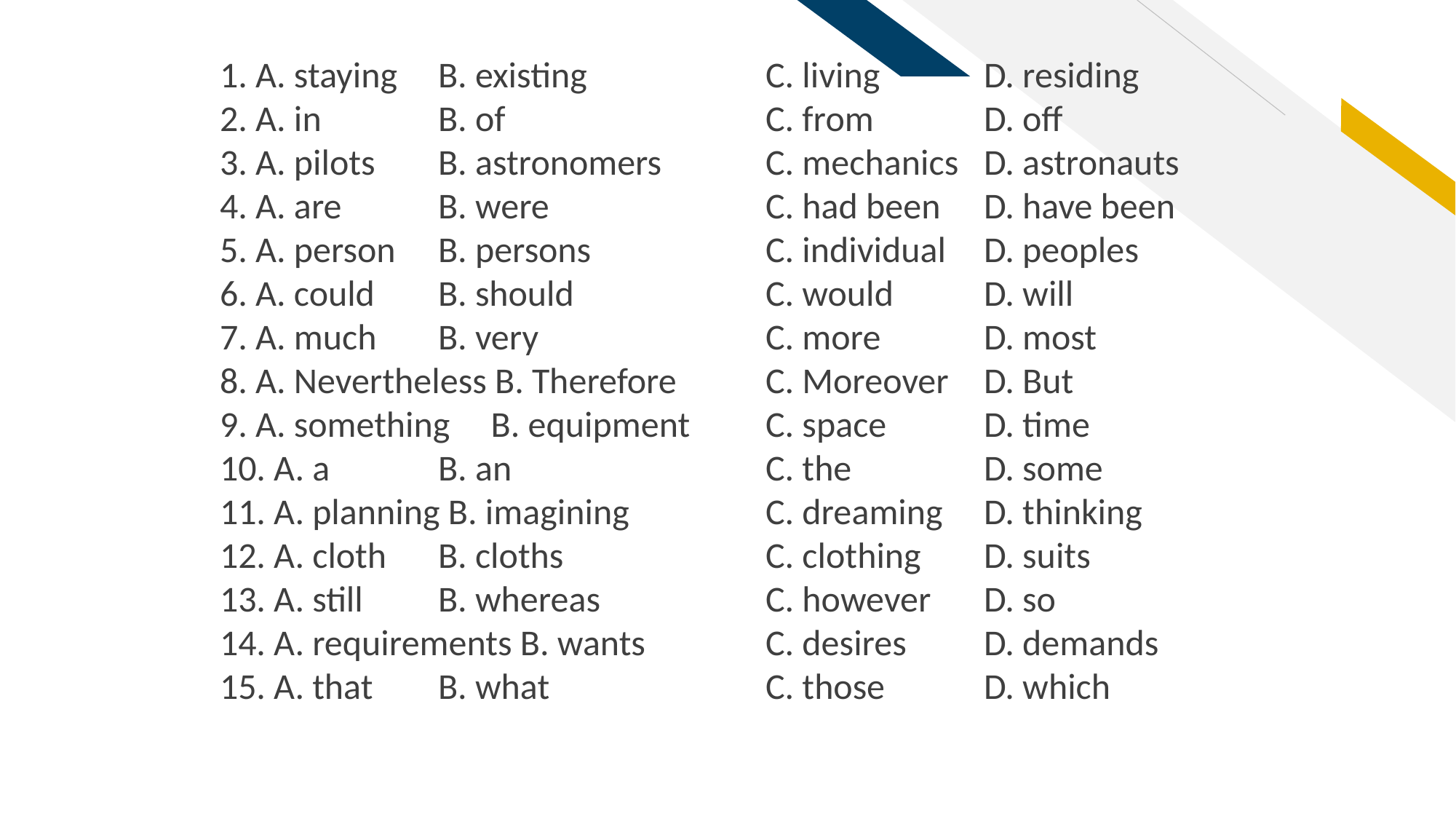

1. A. staying 	B. existing 		C. living 	D. residing
2. A. in 	B. of 			C. from 	D. off
3. A. pilots 	B. astronomers 	C. mechanics 	D. astronauts
4. A. are 	B. were 		C. had been 	D. have been
5. A. person 	B. persons 		C. individual 	D. peoples
6. A. could 	B. should 		C. would 	D. will
7. A. much 	B. very 			C. more 	D. most
8. A. Nevertheless B. Therefore 	C. Moreover 	D. But
9. A. something     B. equipment 	C. space 	D. time
10. A. a 	B. an 			C. the 		D. some
11. A. planning B. imagining 		C. dreaming 	D. thinking
12. A. cloth 	B. cloths 		C. clothing 	D. suits
13. A. still 	B. whereas 		C. however 	D. so
14. A. requirements B. wants 		C. desires 	D. demands
15. A. that 	B. what	 	C. those 	D. which